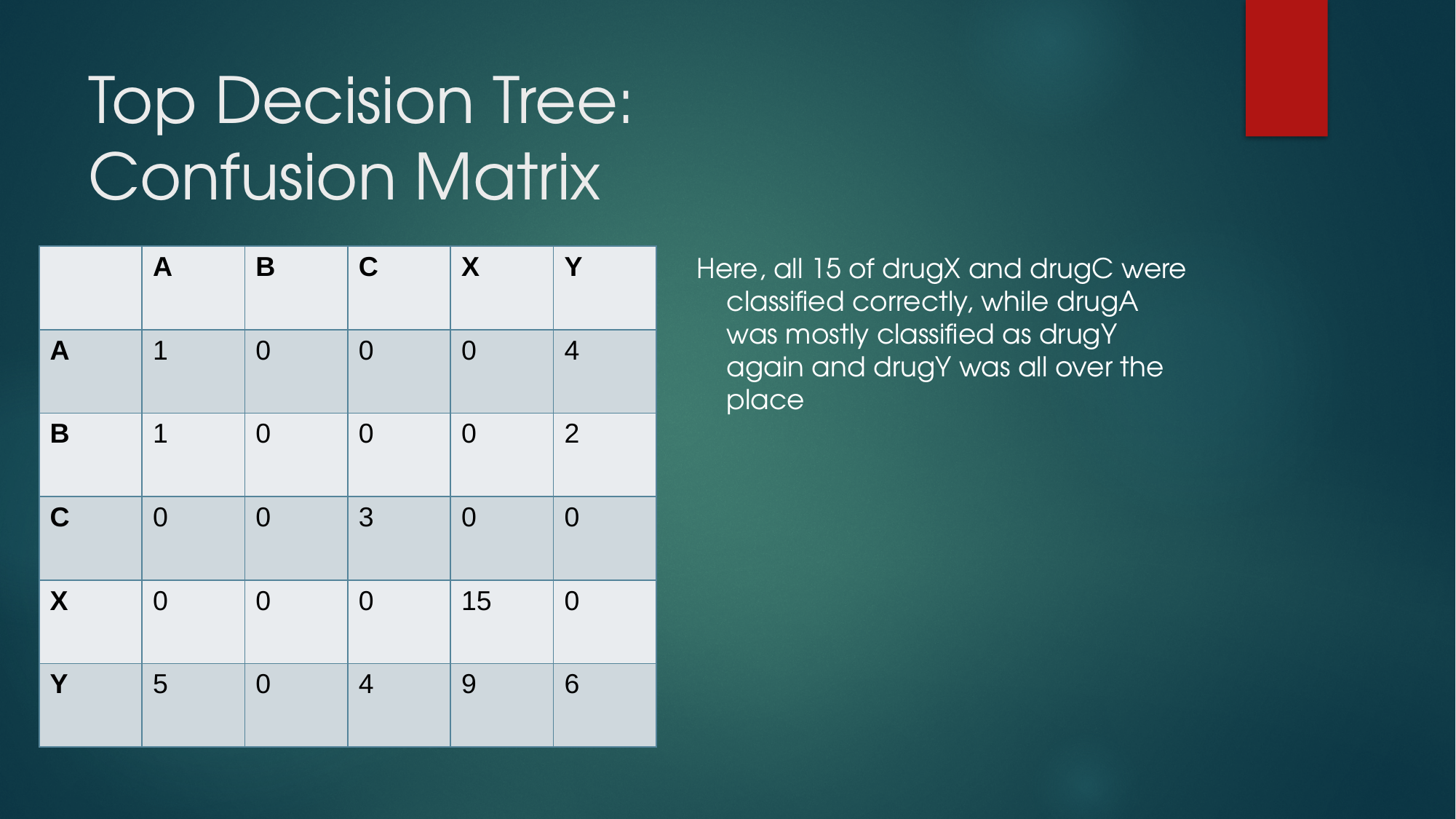

# Top Decision Tree: Confusion Matrix
Here, all 15 of drugX and drugC were classified correctly, while drugA was mostly classified as drugY again and drugY was all over the place
|  | A | B | C | X | Y |
| --- | --- | --- | --- | --- | --- |
| A | 1 | 0 | 0 | 0 | 4 |
| B | 1 | 0 | 0 | 0 | 2 |
| C | 0 | 0 | 3 | 0 | 0 |
| X | 0 | 0 | 0 | 15 | 0 |
| Y | 5 | 0 | 4 | 9 | 6 |